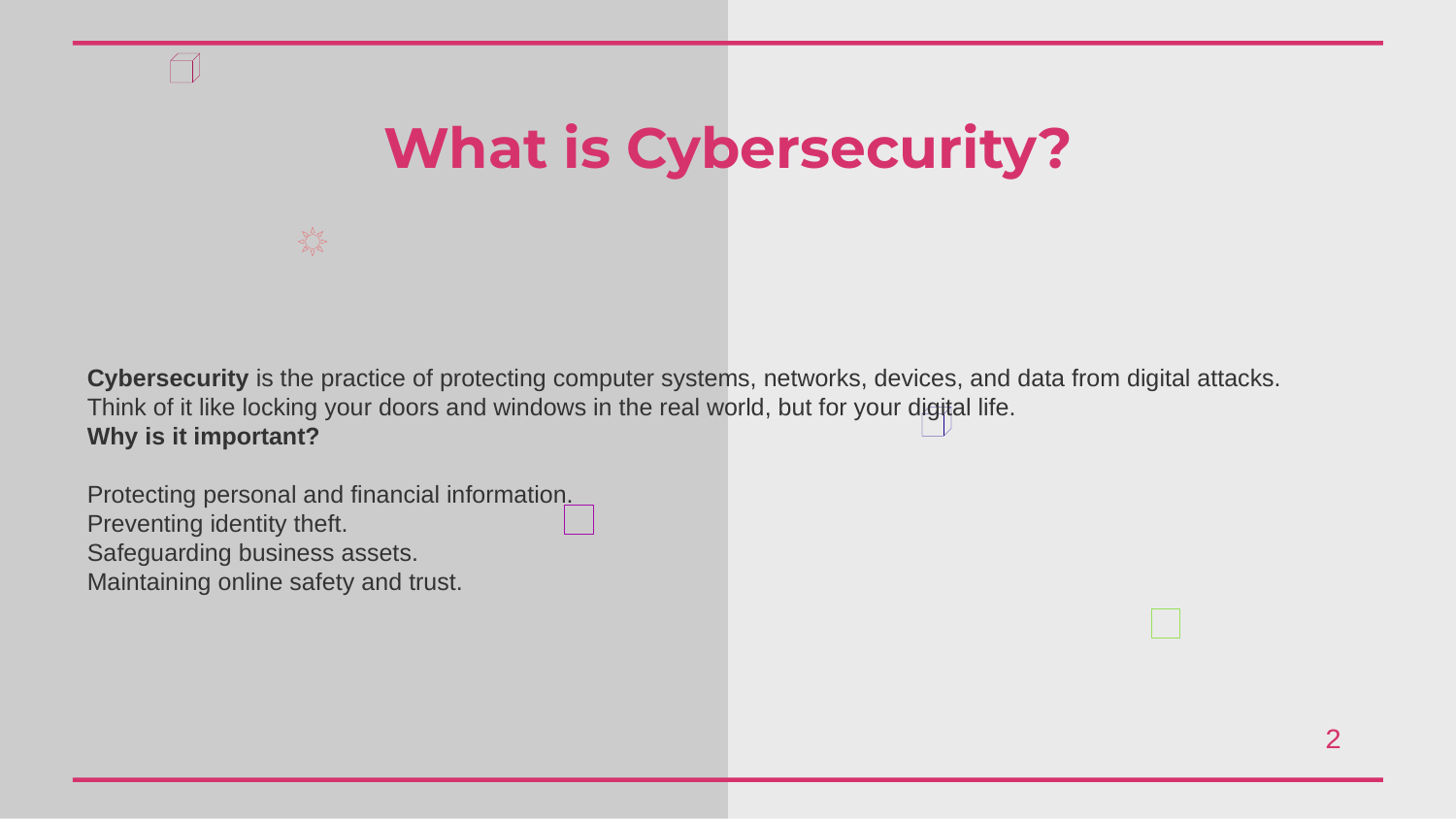

What is Cybersecurity?

Cybersecurity is the practice of protecting computer systems, networks, devices, and data from digital attacks.
Think of it like locking your doors and windows in the real world, but for your digital life.
Why is it important?

Protecting personal and financial information.
Preventing identity theft.
Safeguarding business assets.
Maintaining online safety and trust.

2